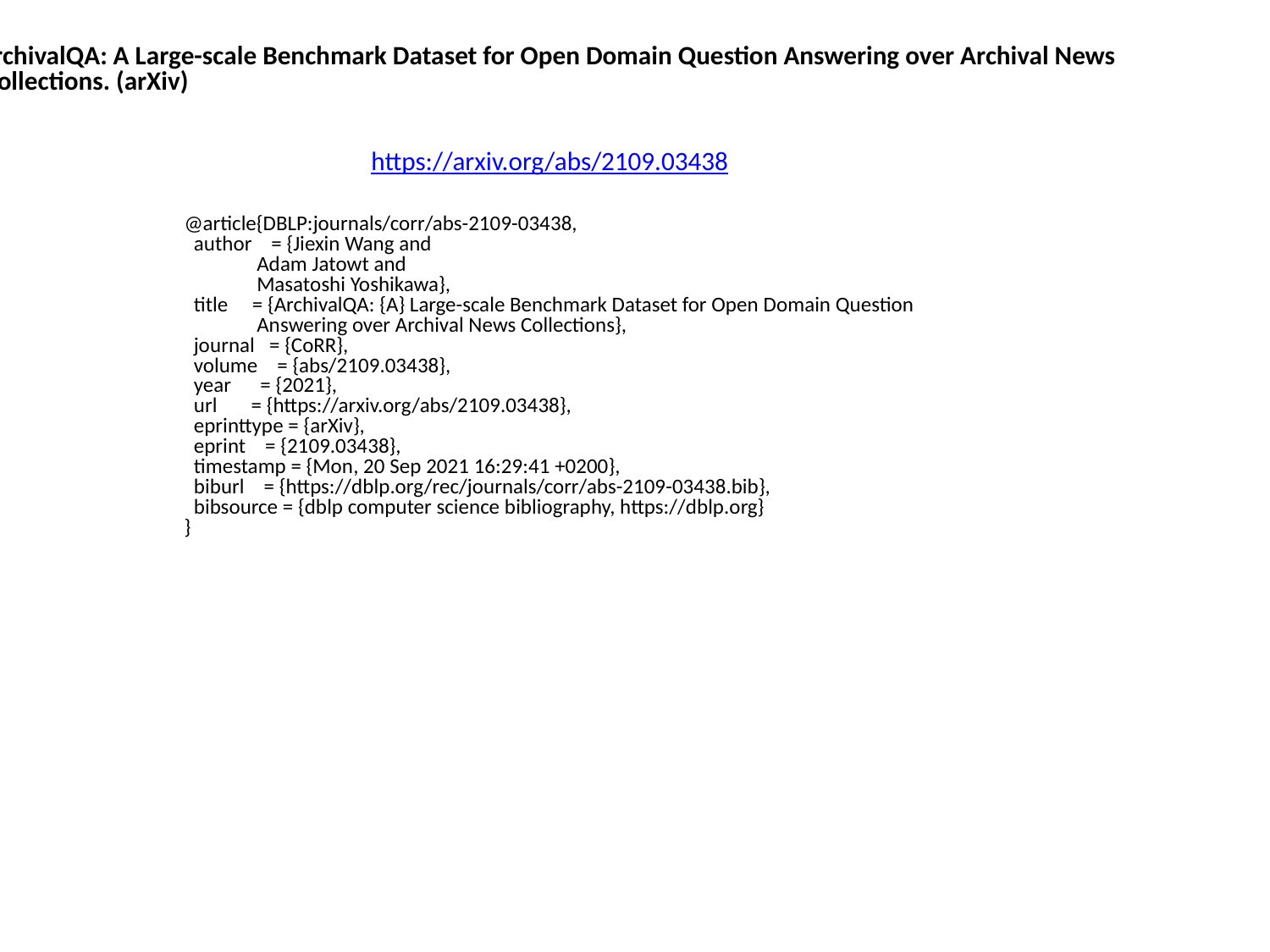

ArchivalQA: A Large-scale Benchmark Dataset for Open Domain Question Answering over Archival News
 Collections. (arXiv)

https://arxiv.org/abs/2109.03438

@article{DBLP:journals/corr/abs-2109-03438,
  author    = {Jiexin Wang and
               Adam Jatowt and
               Masatoshi Yoshikawa},
  title     = {ArchivalQA: {A} Large-scale Benchmark Dataset for Open Domain Question
               Answering over Archival News Collections},
  journal   = {CoRR},
  volume    = {abs/2109.03438},
  year      = {2021},
  url       = {https://arxiv.org/abs/2109.03438},
  eprinttype = {arXiv},
  eprint    = {2109.03438},
  timestamp = {Mon, 20 Sep 2021 16:29:41 +0200},
  biburl    = {https://dblp.org/rec/journals/corr/abs-2109-03438.bib},
  bibsource = {dblp computer science bibliography, https://dblp.org}
}